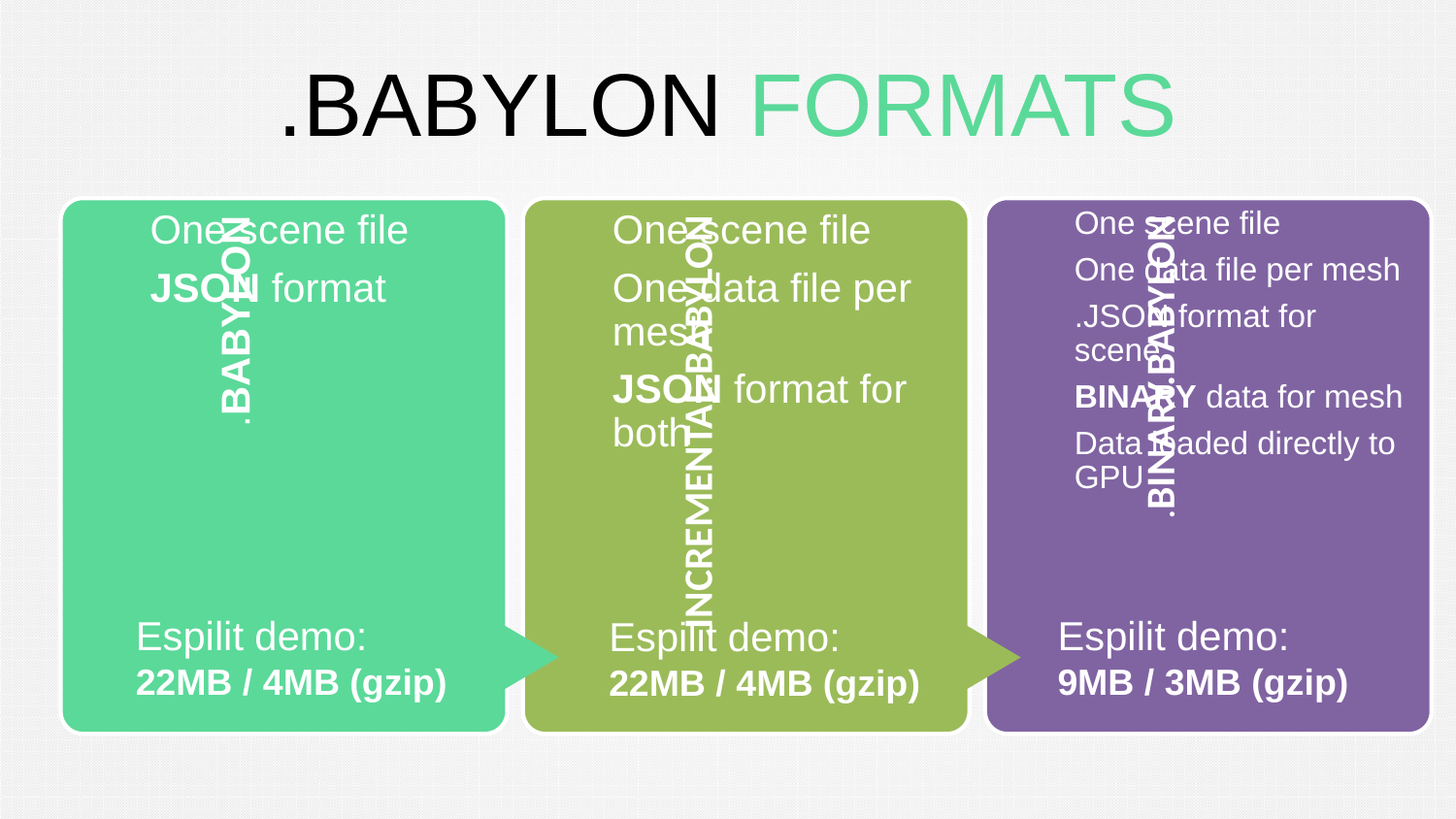

# .BABYLON FORMATS
.BABYLON
One scene file
JSON format

.INCREMENTAL.BABYLON
One scene file
One data file per mesh
JSON format for both
.BINARY.BABYLON
One scene file
One data file per mesh
.JSON format for scene
BINARY data for mesh
Data loaded directly to GPU
Espilit demo: 22MB / 4MB (gzip)
Espilit demo:   9MB / 3MB (gzip)
Espilit demo: 22MB / 4MB (gzip)